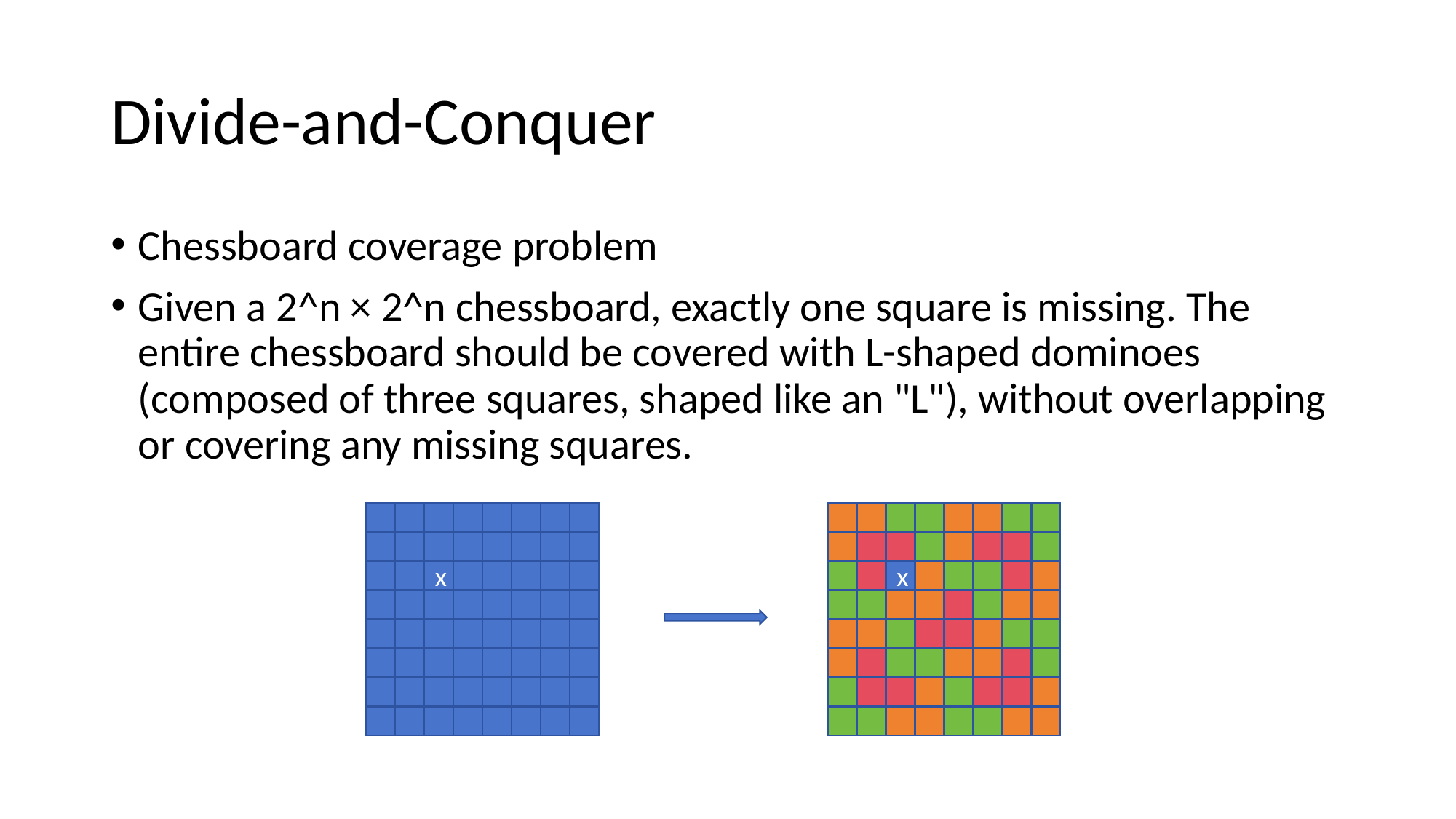

# Divide-and-Conquer
Chessboard coverage problem
Given a 2^n × 2^n chessboard, exactly one square is missing. The entire chessboard should be covered with L-shaped dominoes (composed of three squares, shaped like an "L"), without overlapping or covering any missing squares.

x

x